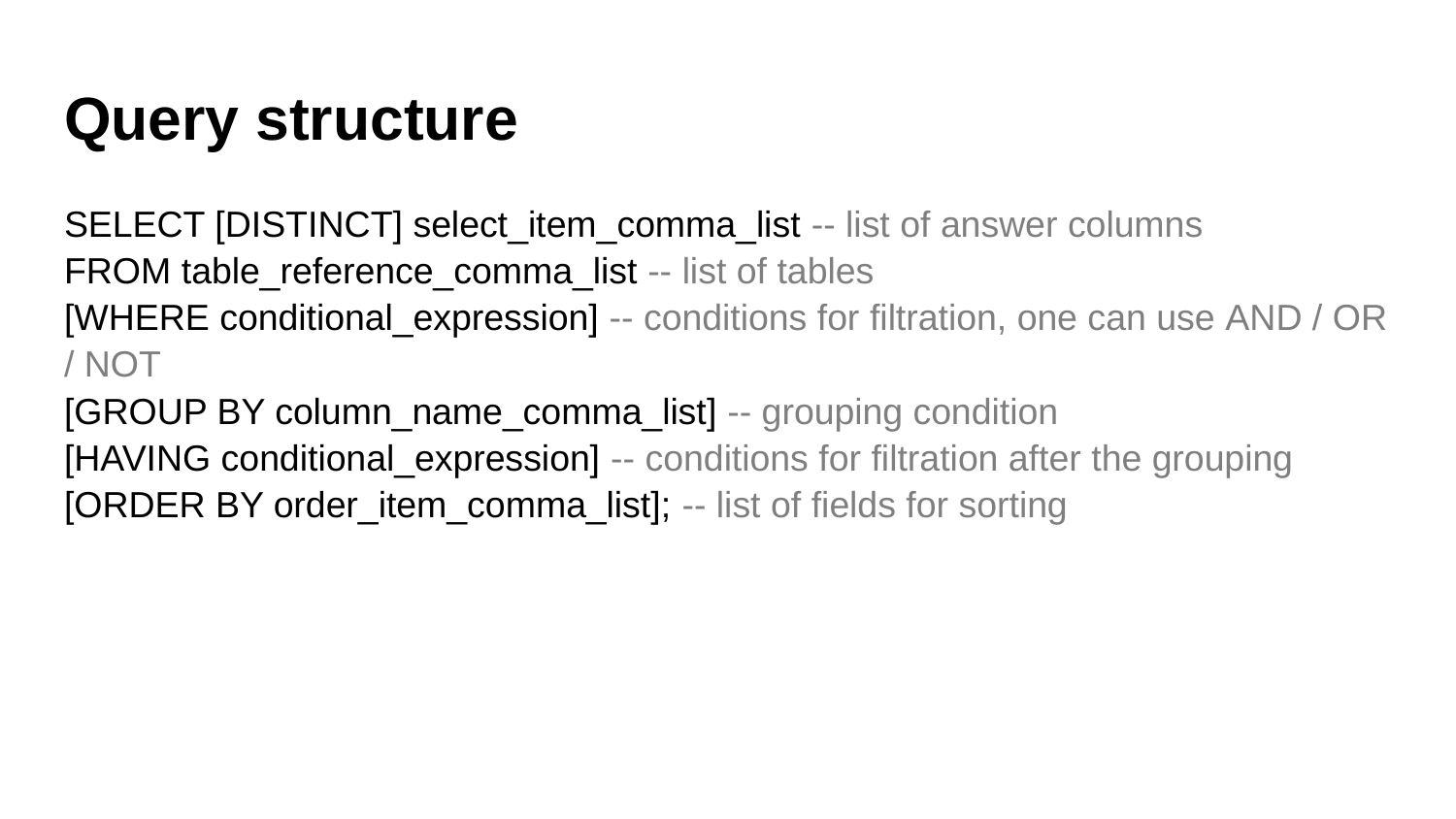

# Query structure
SELECT [DISTINCT] select_item_comma_list -- list of answer columns
FROM table_reference_comma_list -- list of tables
[WHERE conditional_expression] -- conditions for filtration, one can use AND / OR / NOT
[GROUP BY column_name_comma_list] -- grouping condition
[HAVING conditional_expression] -- conditions for filtration after the grouping
[ORDER BY order_item_comma_list]; -- list of fields for sorting